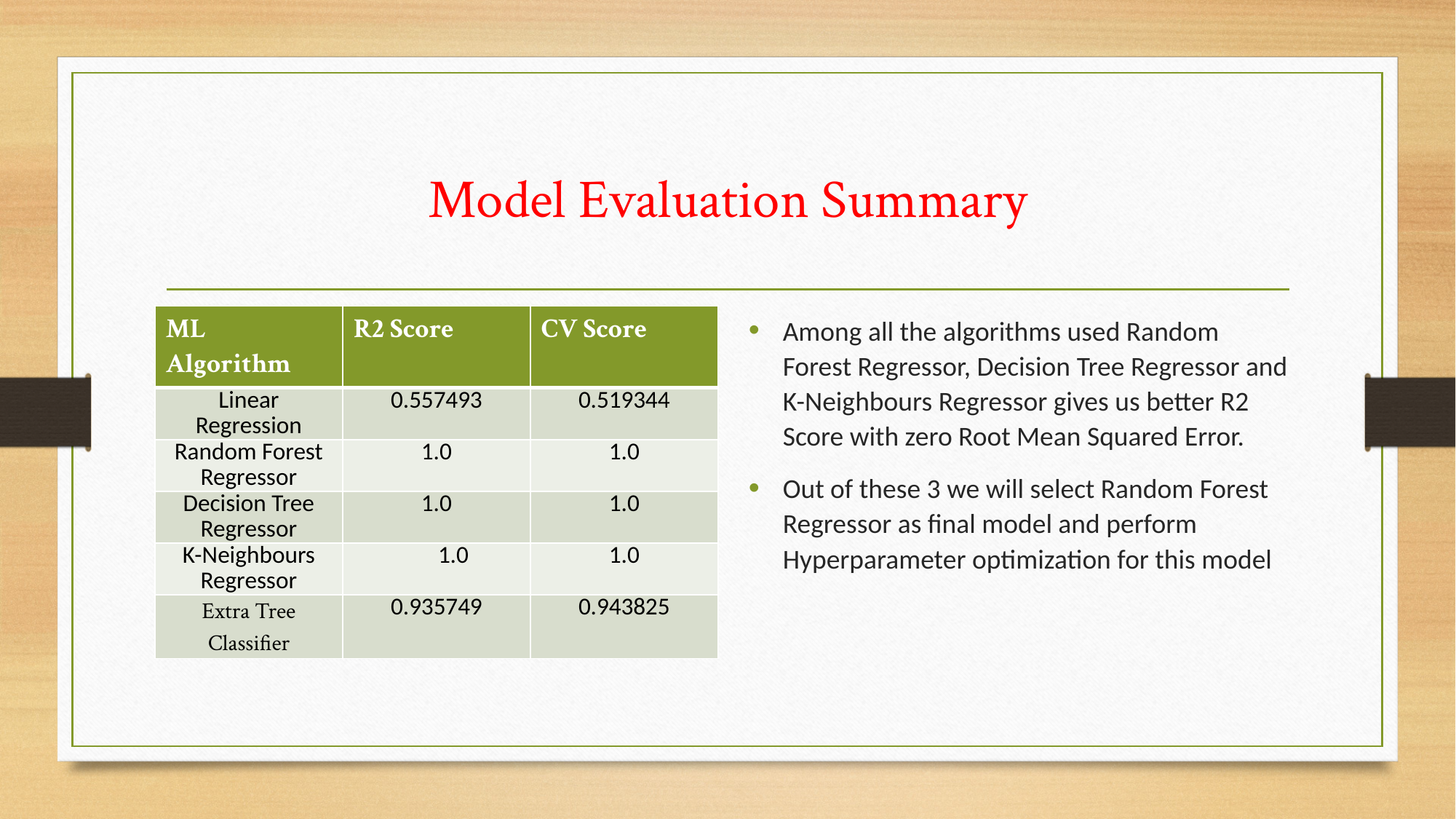

# Model Evaluation Summary
Among all the algorithms used Random Forest Regressor, Decision Tree Regressor and K-Neighbours Regressor gives us better R2 Score with zero Root Mean Squared Error.
Out of these 3 we will select Random Forest Regressor as final model and perform Hyperparameter optimization for this model

| ML Algorithm | R2 Score | CV Score |
| --- | --- | --- |
| Linear Regression | 0.557493 | 0.519344 |
| Random Forest Regressor | 1.0 | 1.0 |
| Decision Tree Regressor | 1.0 | 1.0 |
| K-Neighbours Regressor | 1.0 | 1.0 |
| Extra Tree Classifier | 0.935749 | 0.943825 |